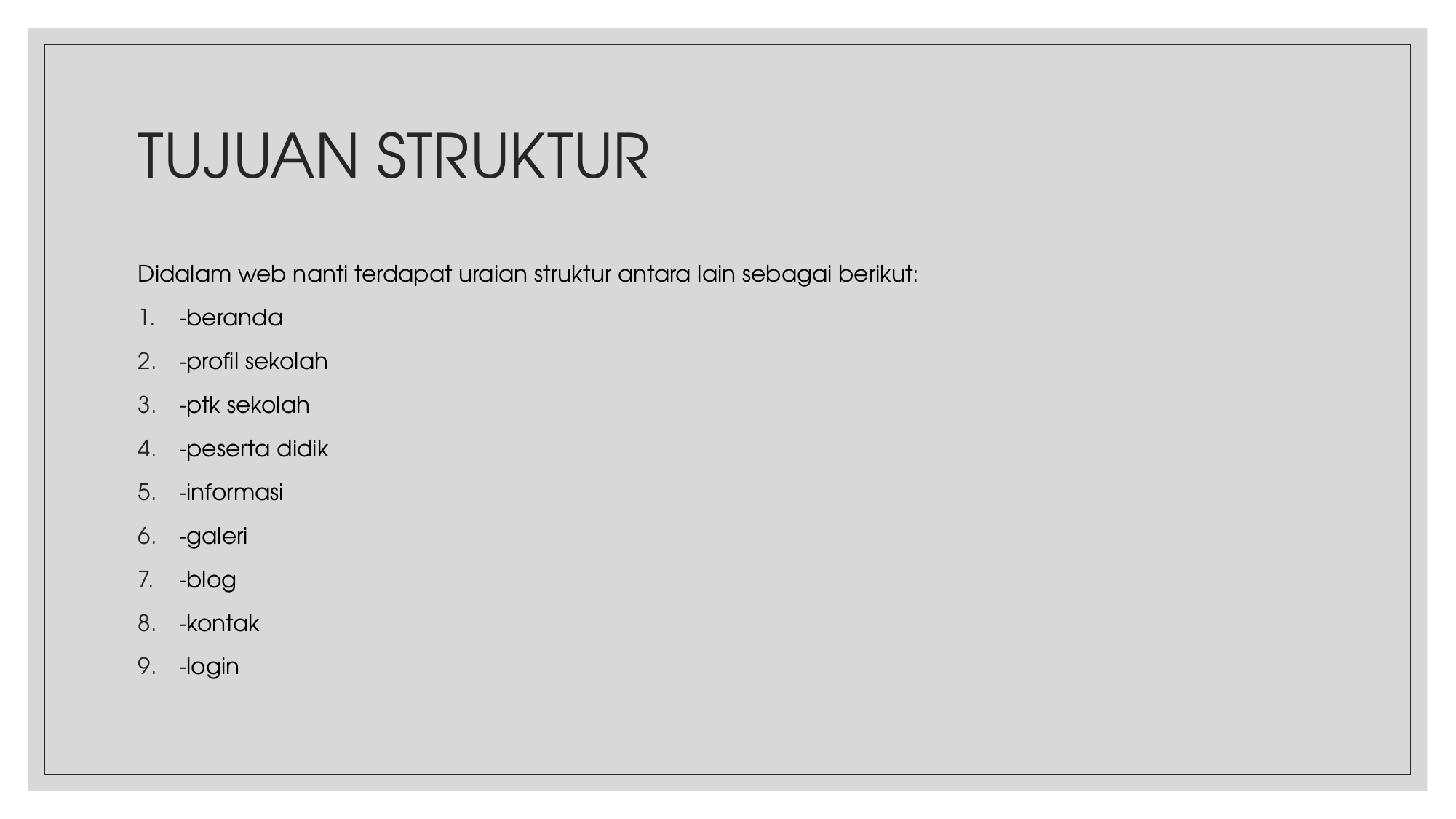

# TUJUAN STRUKTUR
Didalam web nanti terdapat uraian struktur antara lain sebagai berikut:
-beranda
-profil sekolah
-ptk sekolah
-peserta didik
-informasi
-galeri
-blog
-kontak
-login